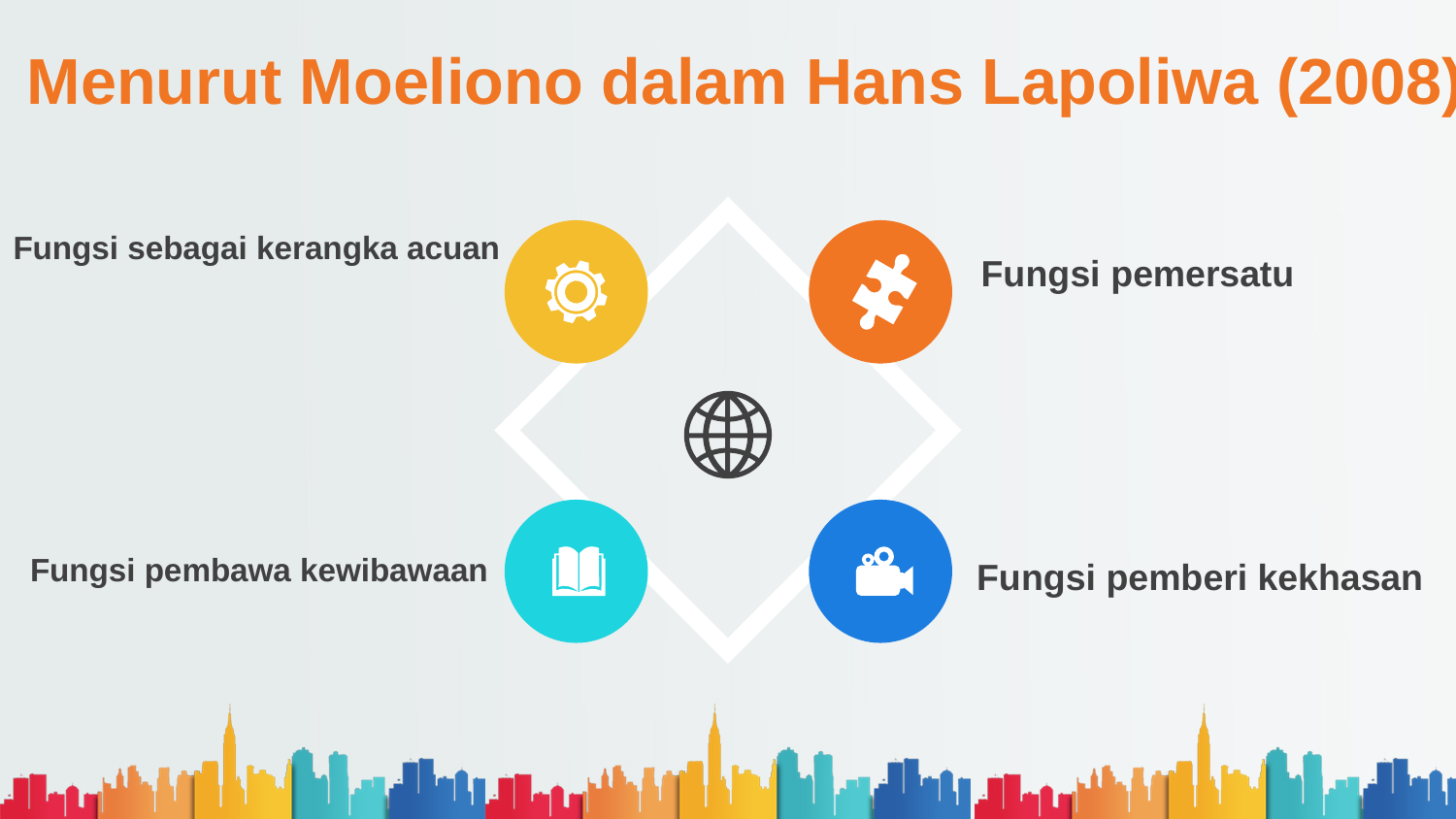

Menurut Moeliono dalam Hans Lapoliwa (2008)
Fungsi sebagai kerangka acuan

Fungsi pemersatu

Fungsi pembawa kewibawaan

Fungsi pemberi kekhasan